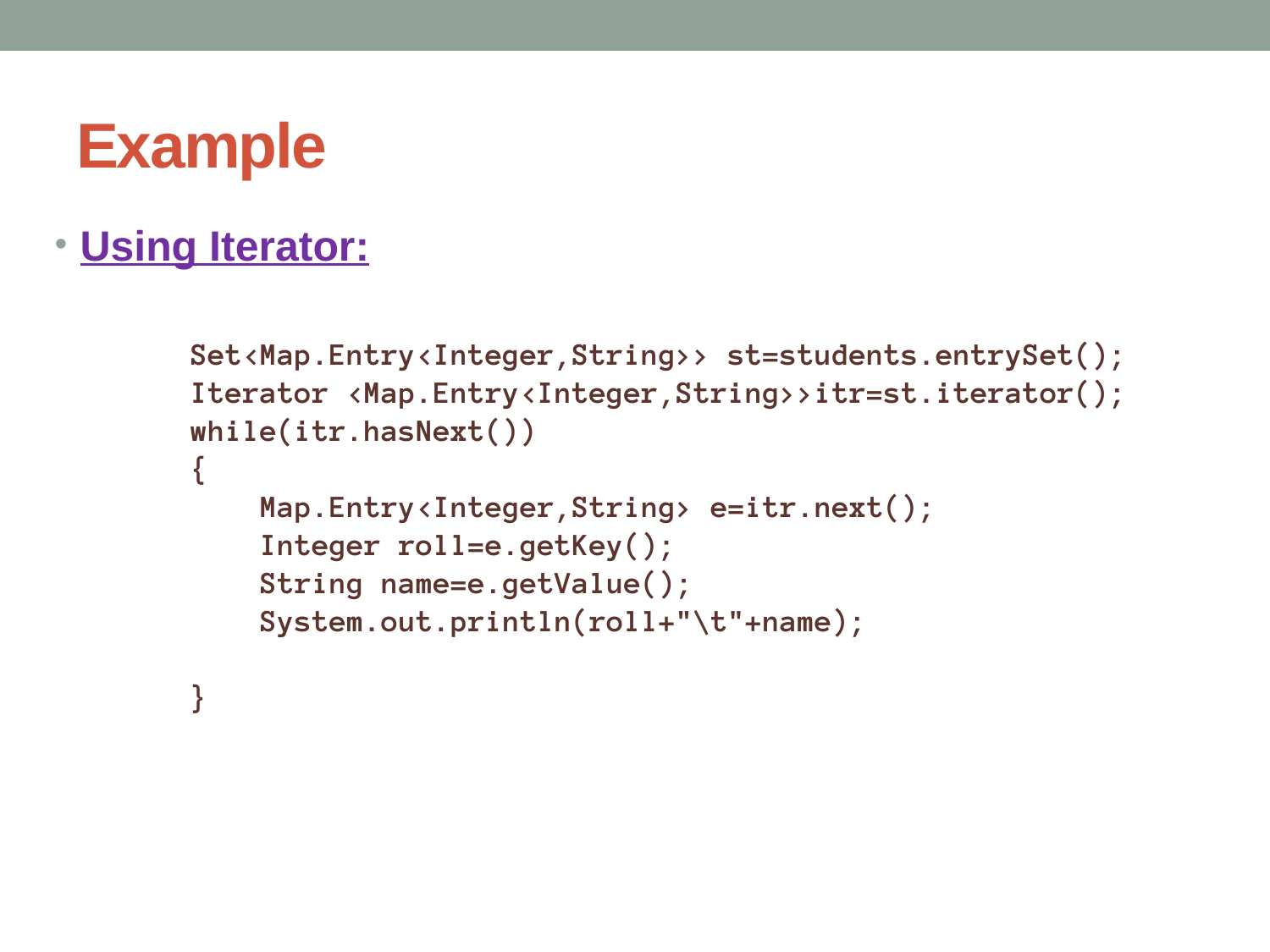

# Example
Using Iterator:

        Set<Map.Entry<Integer,String>> st=students.entrySet();
        Iterator <Map.Entry<Integer,String>>itr=st.iterator();
        while(itr.hasNext())
        {
            Map.Entry<Integer,String> e=itr.next();
            Integer roll=e.getKey();
            String name=e.getValue();
            System.out.println(roll+"\t"+name);

        }